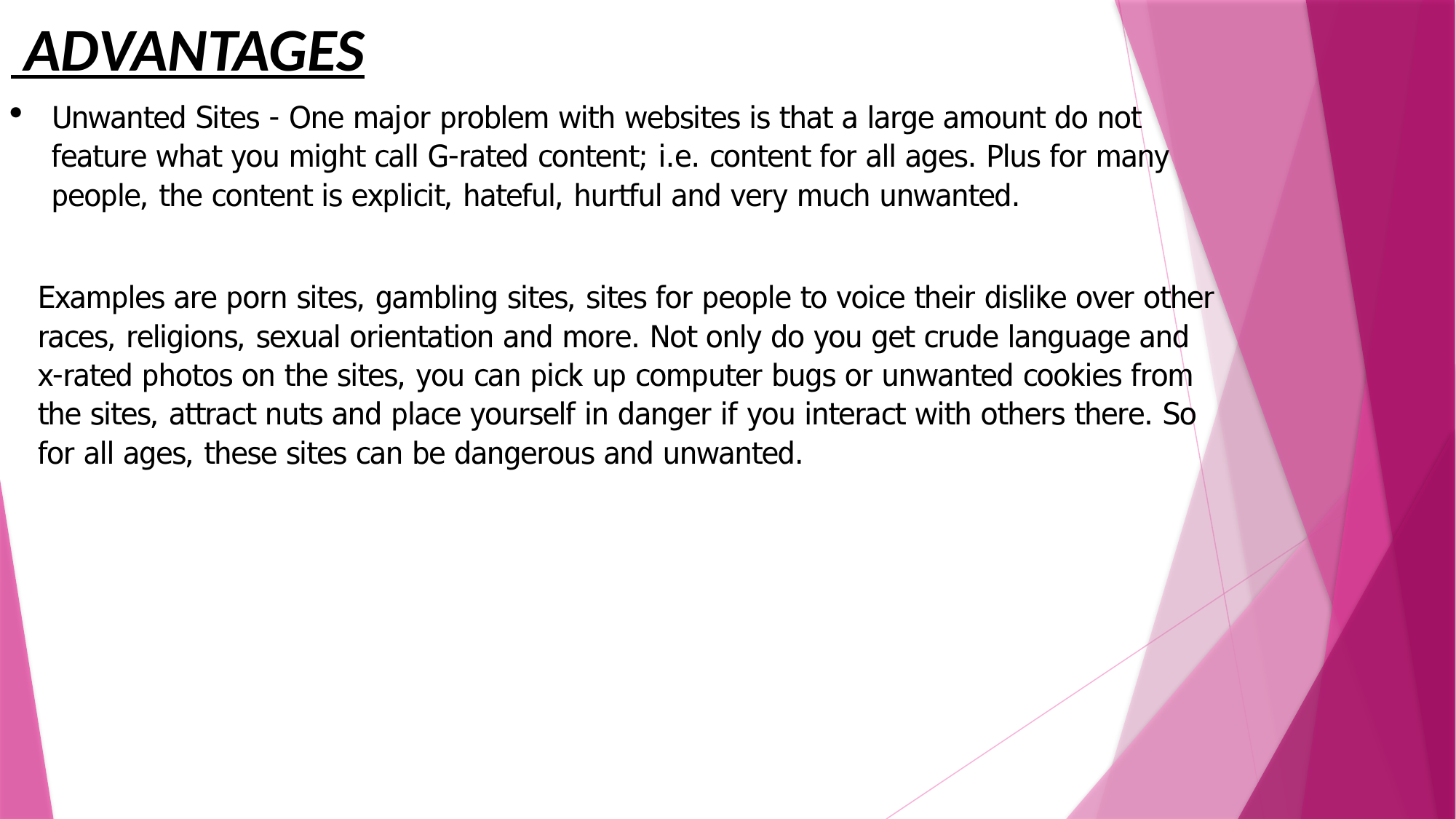

ADVANTAGES
Unwanted Sites - One major problem with websites is that a large amount do not feature what you might call G-rated content; i.e. content for all ages. Plus for many people, the content is explicit, hateful, hurtful and very much unwanted.

Examples are porn sites, gambling sites, sites for people to voice their dislike over other races, religions, sexual orientation and more. Not only do you get crude language and x-rated photos on the sites, you can pick up computer bugs or unwanted cookies from the sites, attract nuts and place yourself in danger if you interact with others there. So for all ages, these sites can be dangerous and unwanted.